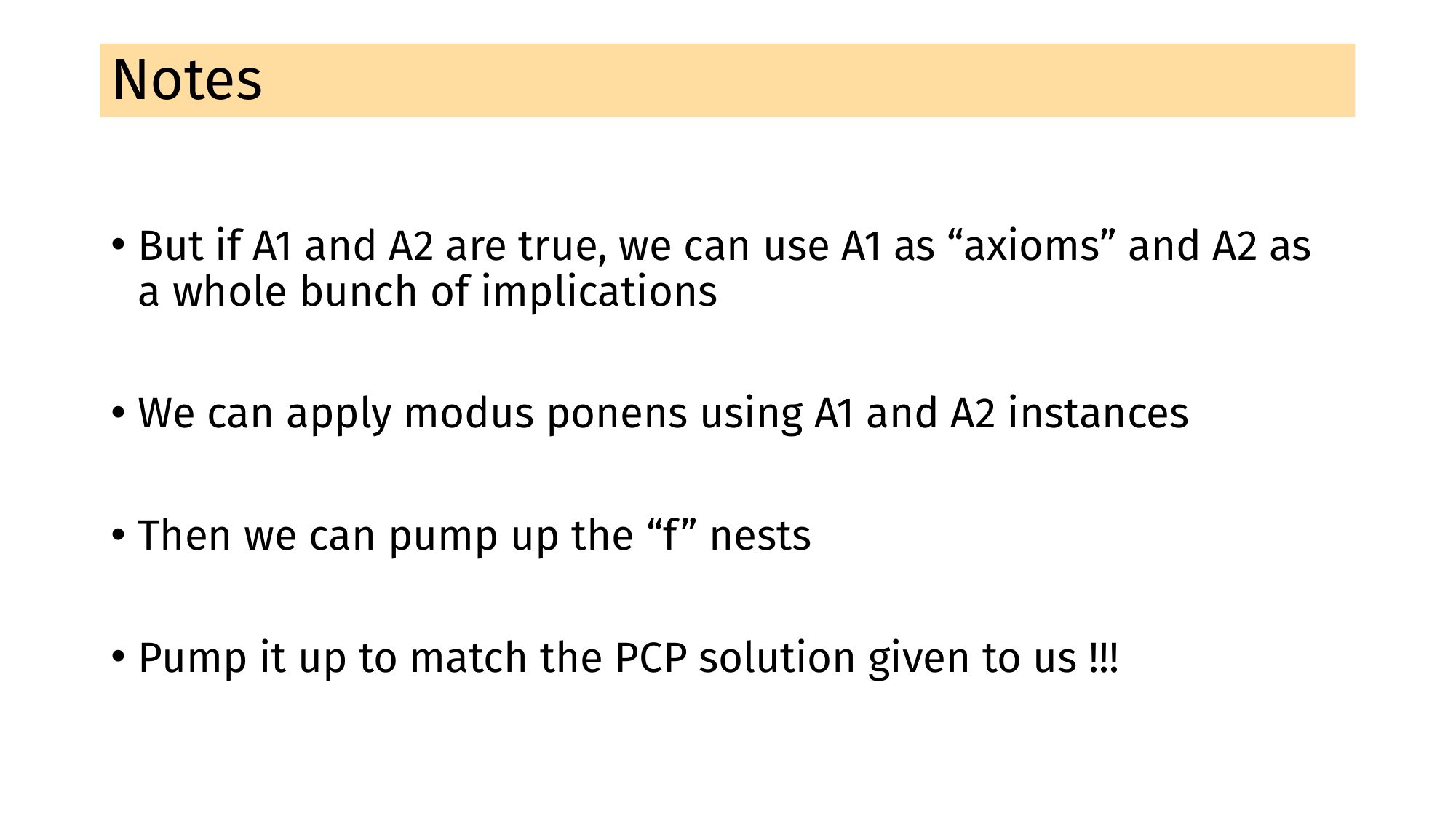

# Notes
But if A1 and A2 are true, we can use A1 as “axioms” and A2 as a whole bunch of implications

We can apply modus ponens using A1 and A2 instances

Then we can pump up the “f” nests

Pump it up to match the PCP solution given to us !!!